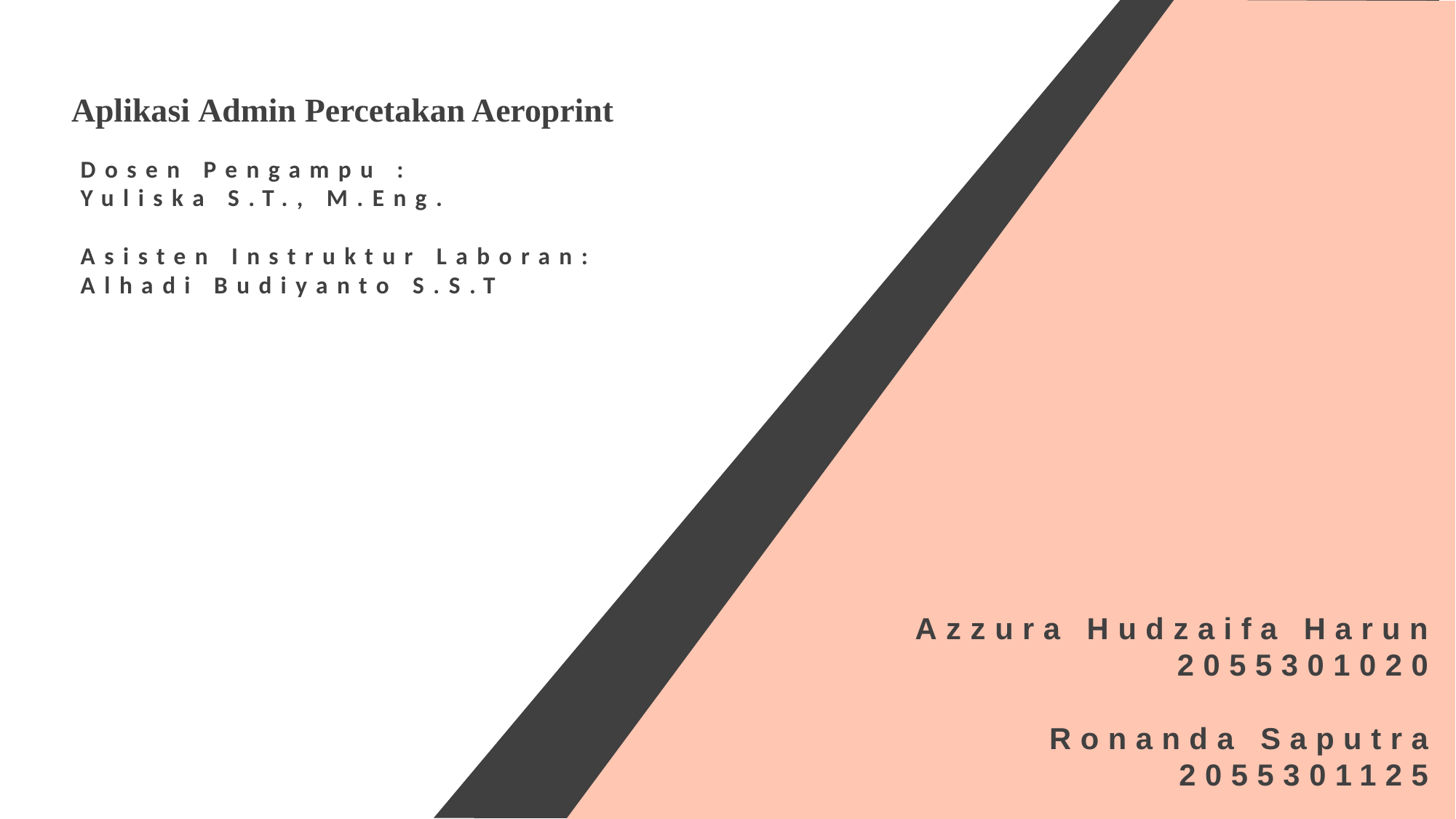

Aplikasi Admin Percetakan Aeroprint
Dosen Pengampu :
Yuliska S.T., M.Eng.

Asisten Instruktur Laboran:
Alhadi Budiyanto S.S.T
Azzura Hudzaifa Harun
2055301020

Ronanda Saputra
2055301125